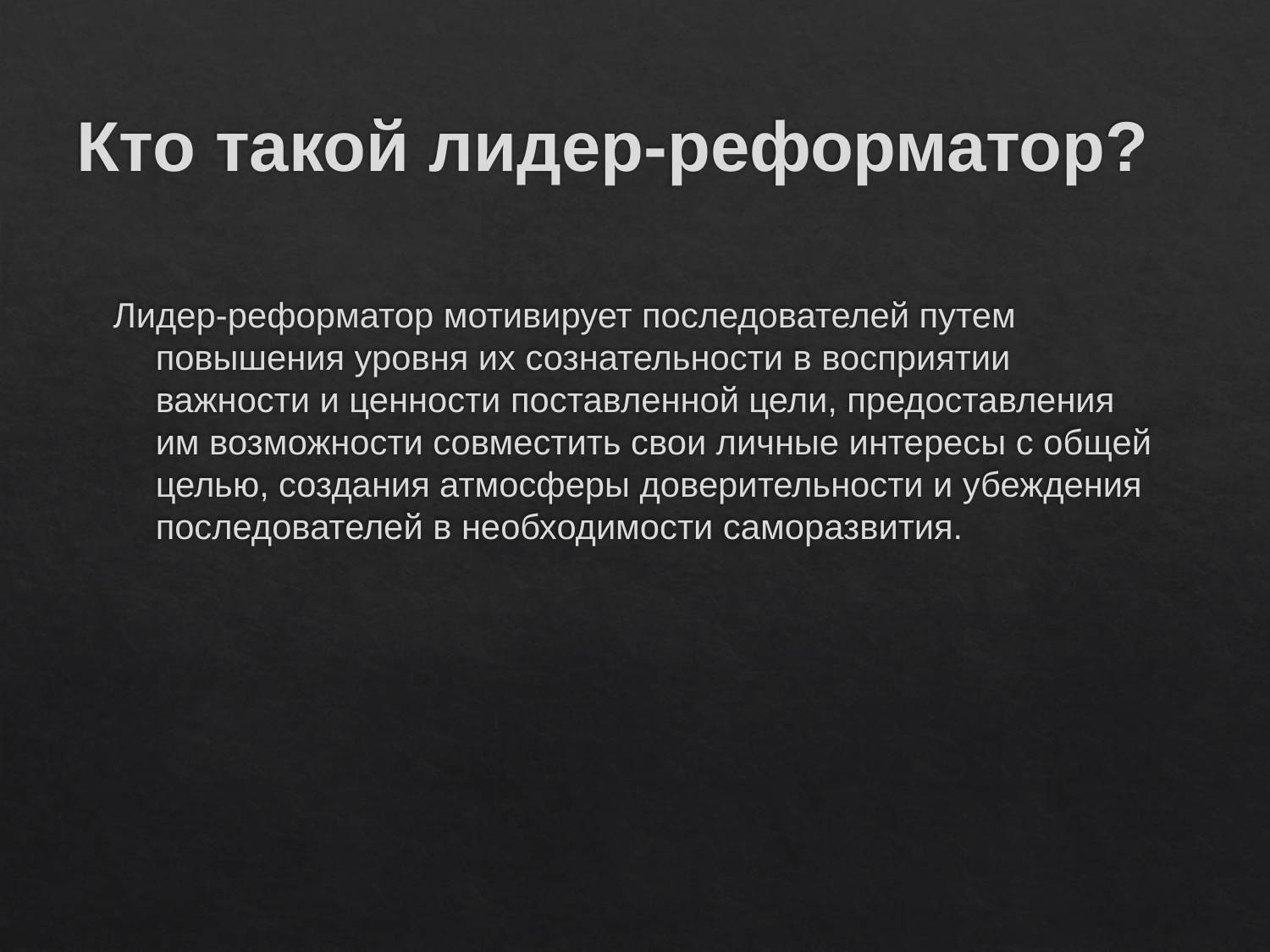

# Кто такой лидер-реформатор?
Лидер-реформатор мотивирует последователей путем повышения уровня их сознательности в восприятии важности и ценности поставленной цели, предоставления им возможности совместить свои личные интересы с общей целью, создания атмосферы доверительности и убеждения последователей в необходимости саморазвития.